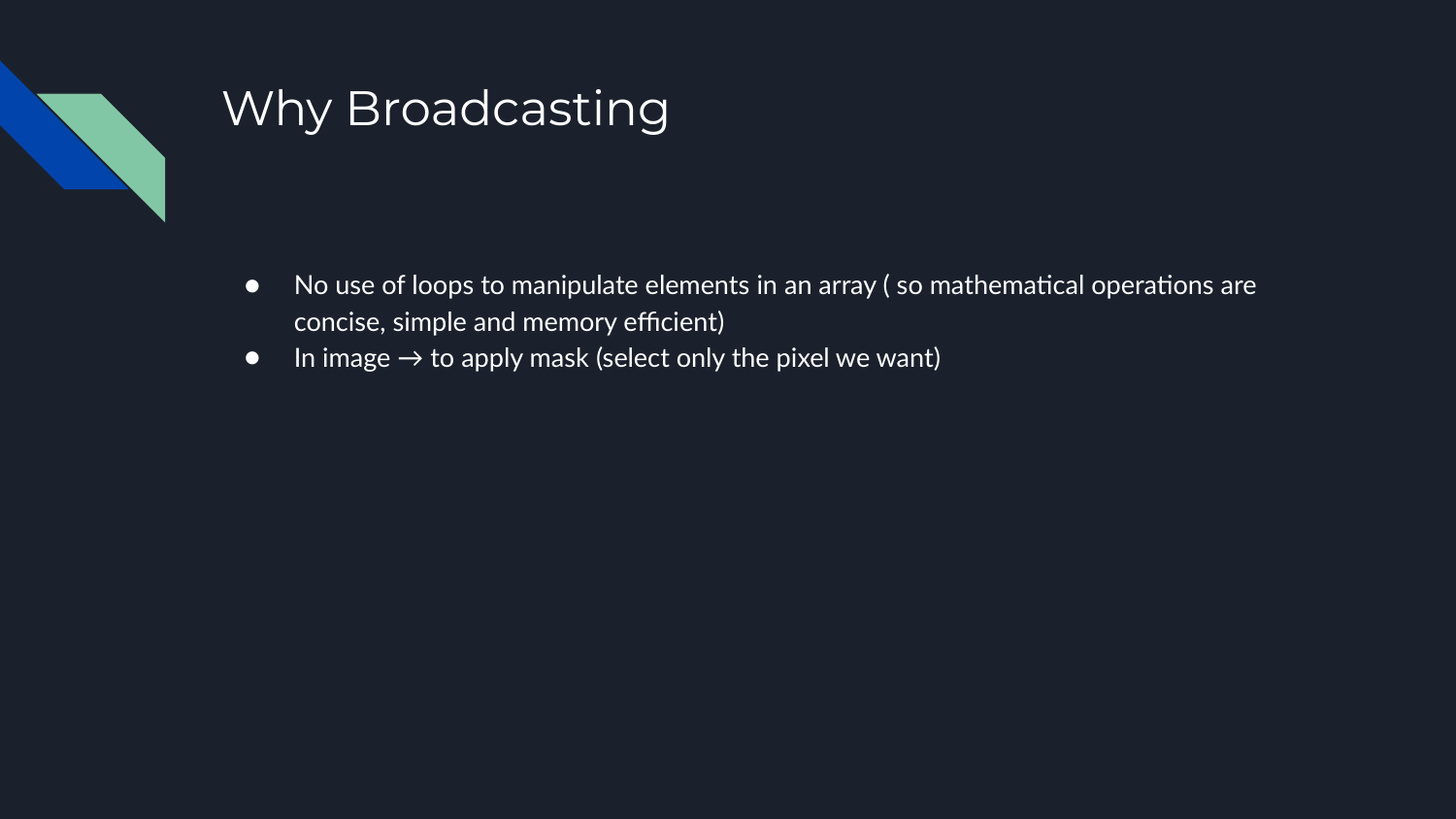

# Why Broadcasting
No use of loops to manipulate elements in an array ( so mathematical operations are concise, simple and memory efficient)
In image → to apply mask (select only the pixel we want)